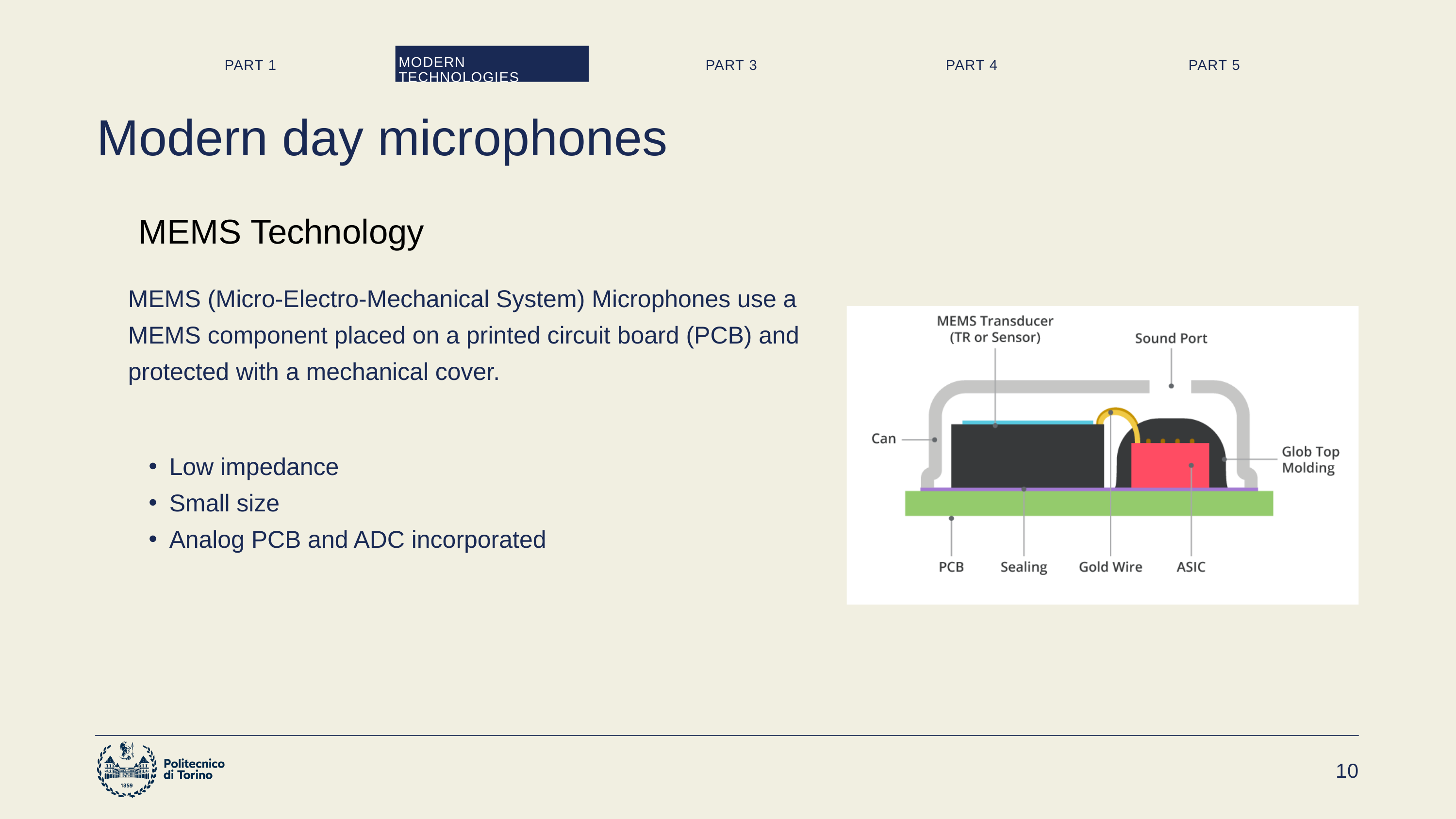

MODERN TECHNOLOGIES
PART 1
PART 3
PART 4
PART 5
Modern day microphones
MEMS Technology
MEMS (Micro-Electro-Mechanical System) Microphones use a MEMS component placed on a printed circuit board (PCB) and protected with a mechanical cover.

Low impedance
Small size
Analog PCB and ADC incorporated

10